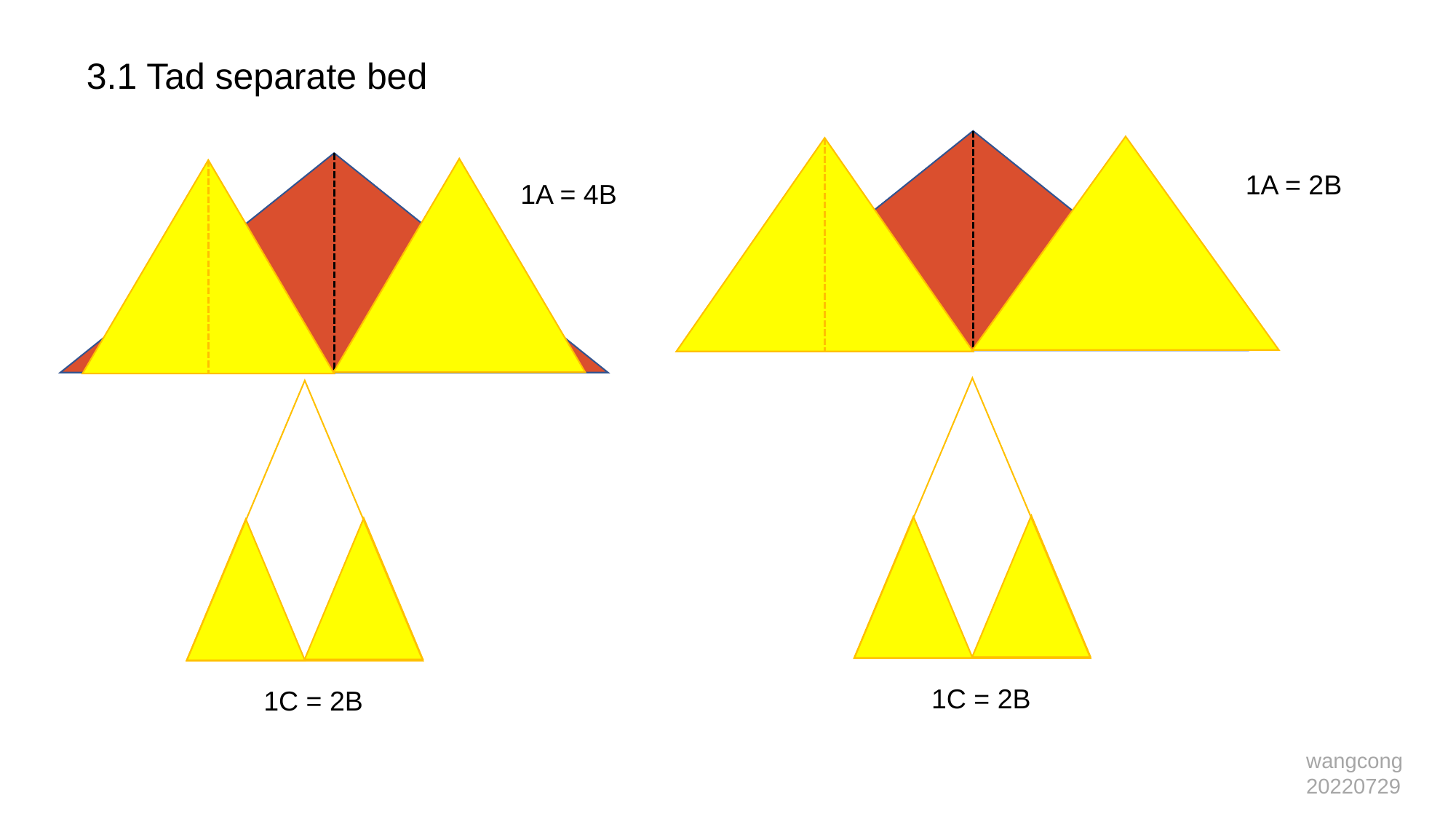

3.1 Tad separate bed

1A = 2B
1A = 4B

1C = 2B
1C = 2B
wangcong
20220729